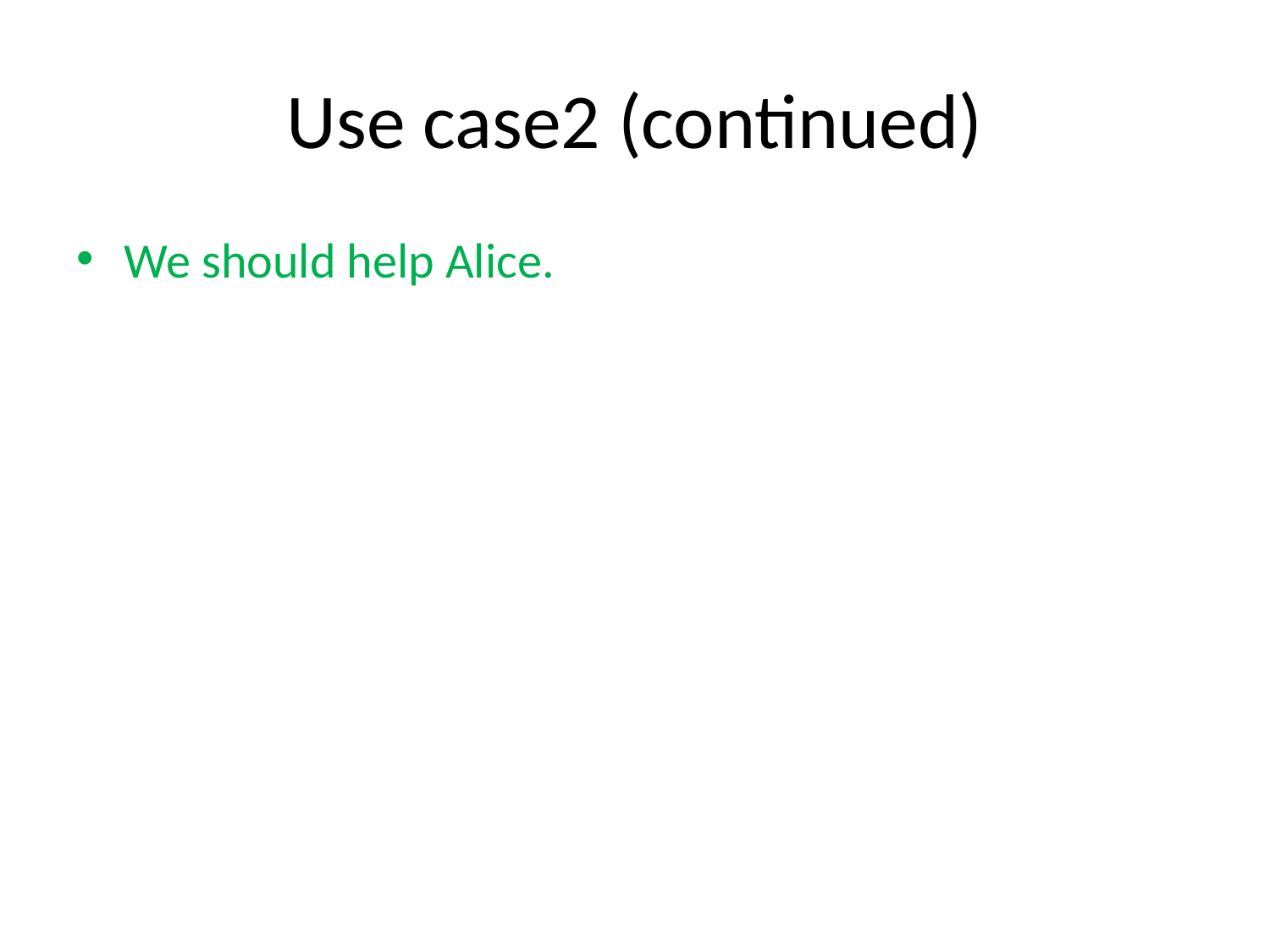

# Use case2 (continued)
We should help Alice.